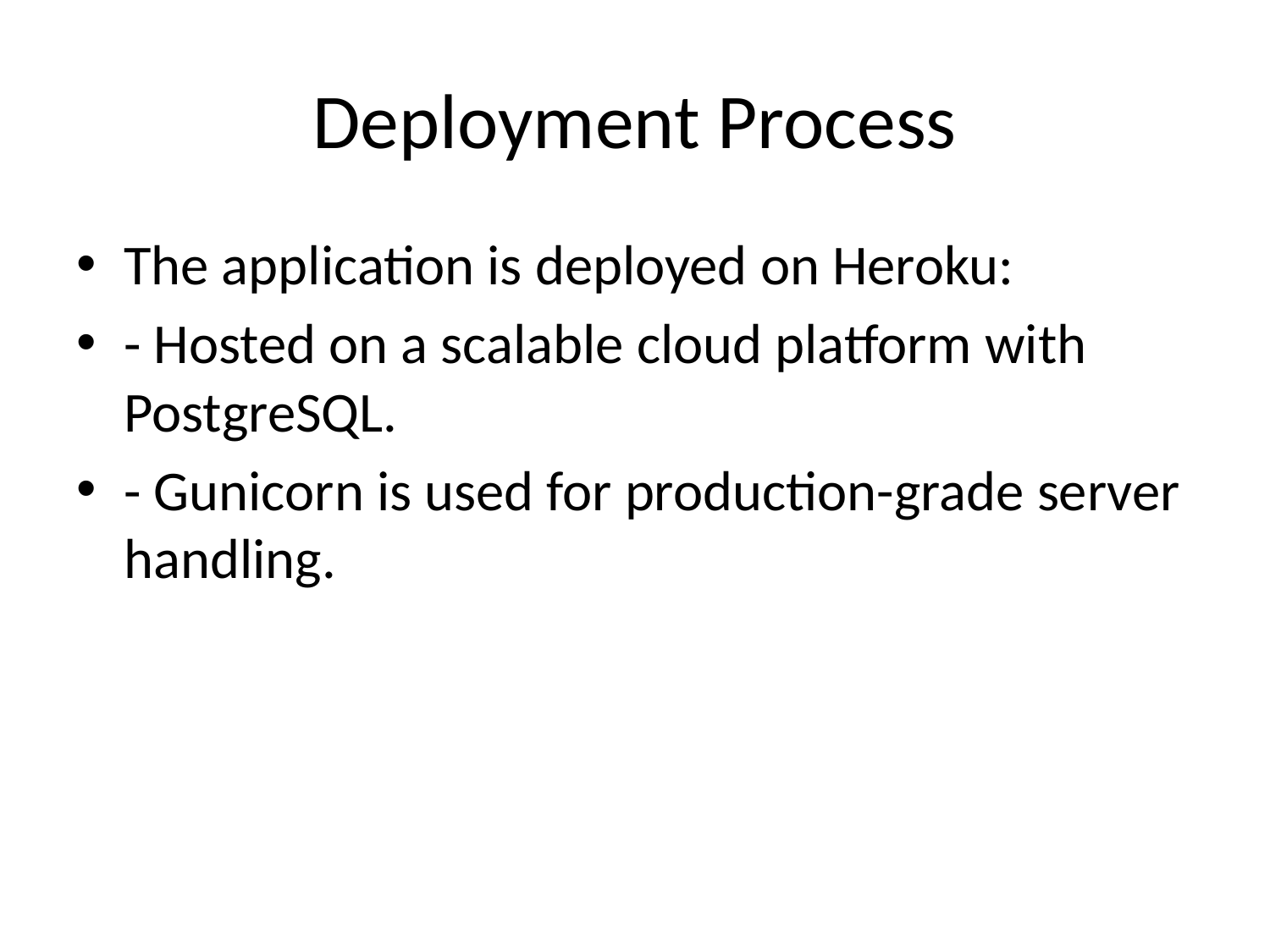

# Deployment Process
The application is deployed on Heroku:
- Hosted on a scalable cloud platform with PostgreSQL.
- Gunicorn is used for production-grade server handling.